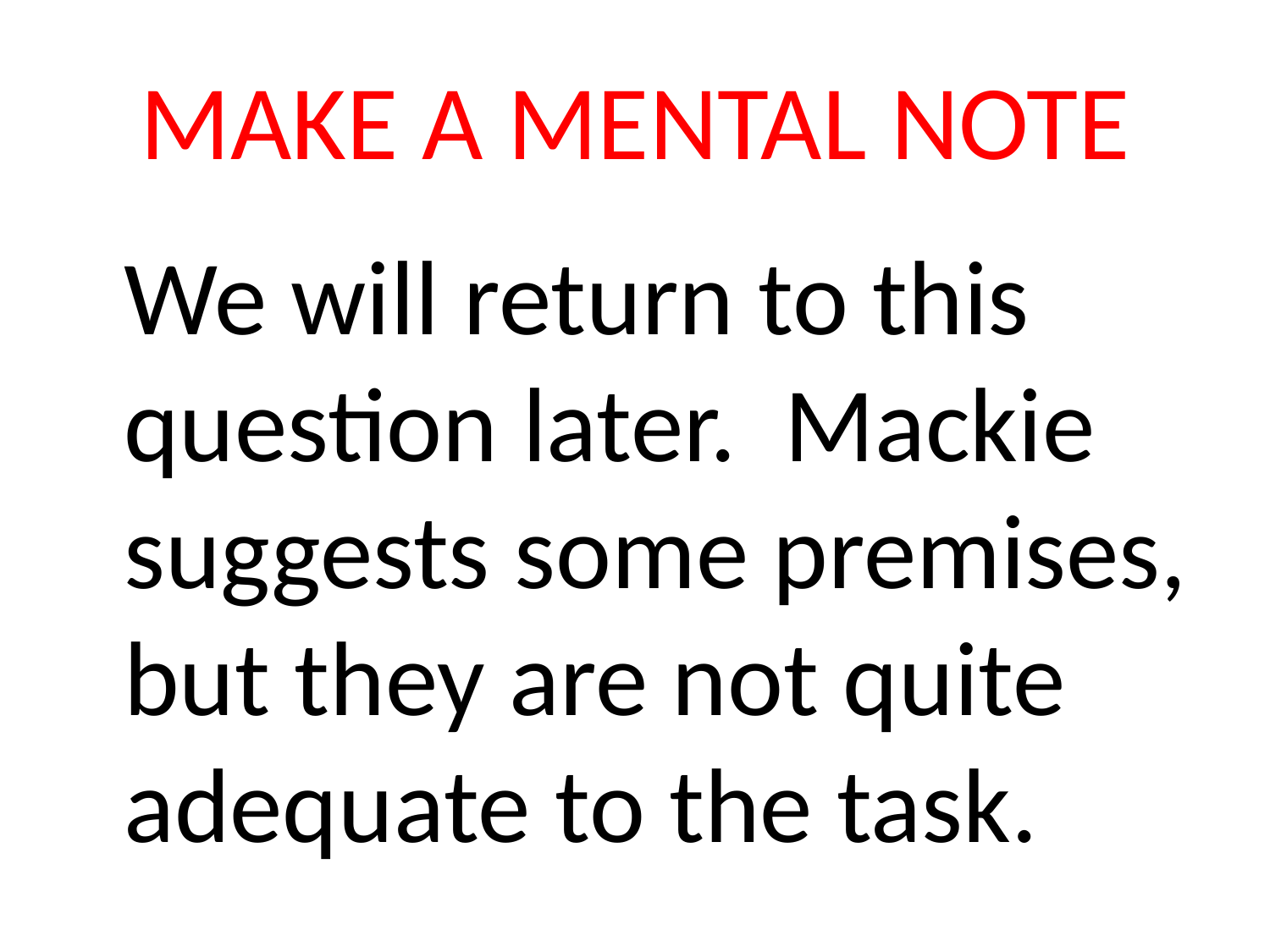

# MAKE A MENTAL NOTE
  We will return to this question later.  Mackie suggests some premises, but they are not quite adequate to the task.